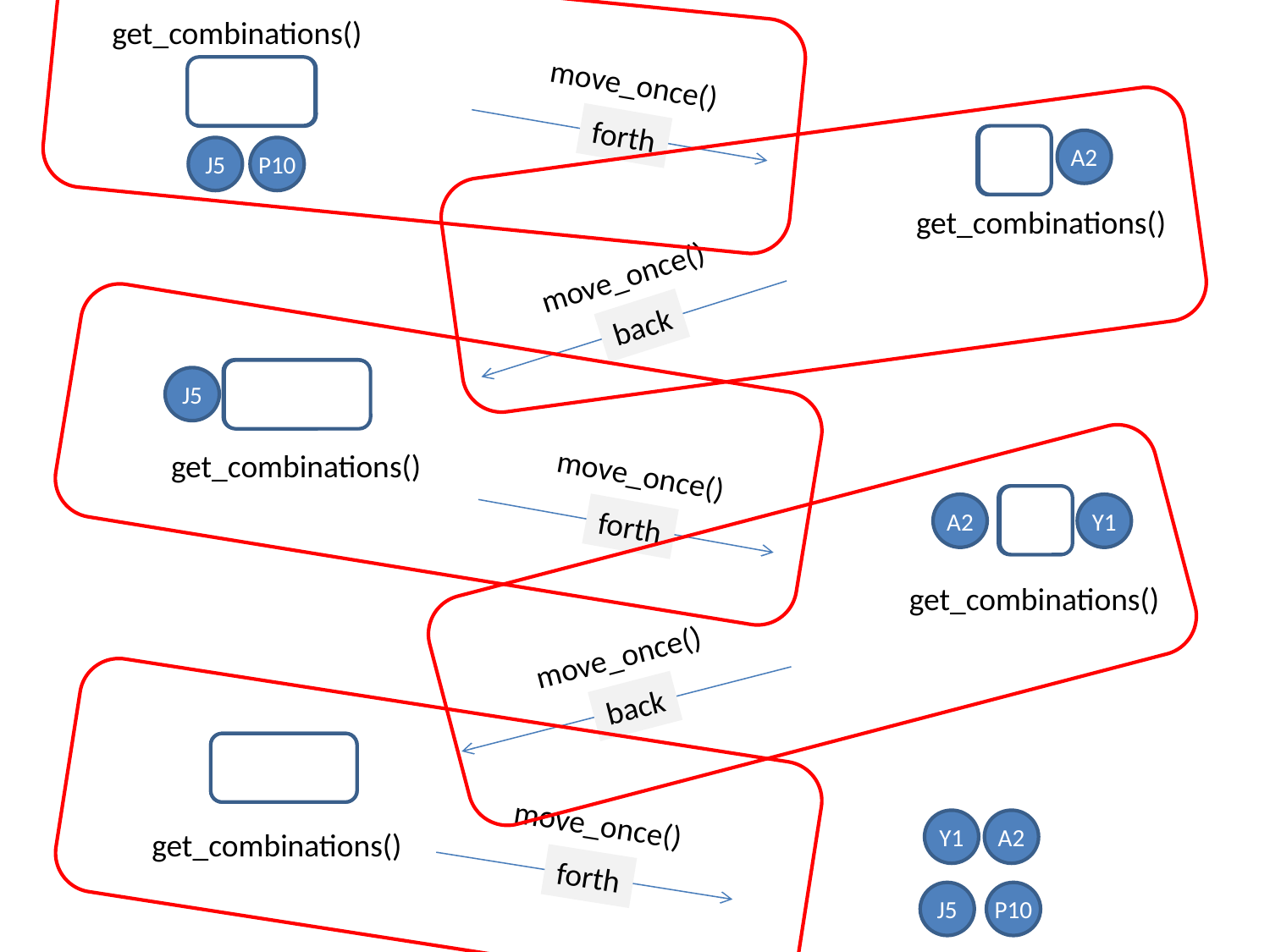

get_combinations()

move_once()
forth

Y1
A2
Y1
A2
J5
P10

move_once()
back
P10
J5
Y1

get_combinations()

get_combinations()

move_once()
forth
P10
A2
Y1

move_once()
back
J5
Y1

get_combinations()

get_combinations()

move_once()
forth
Y1
A2
J5
P10